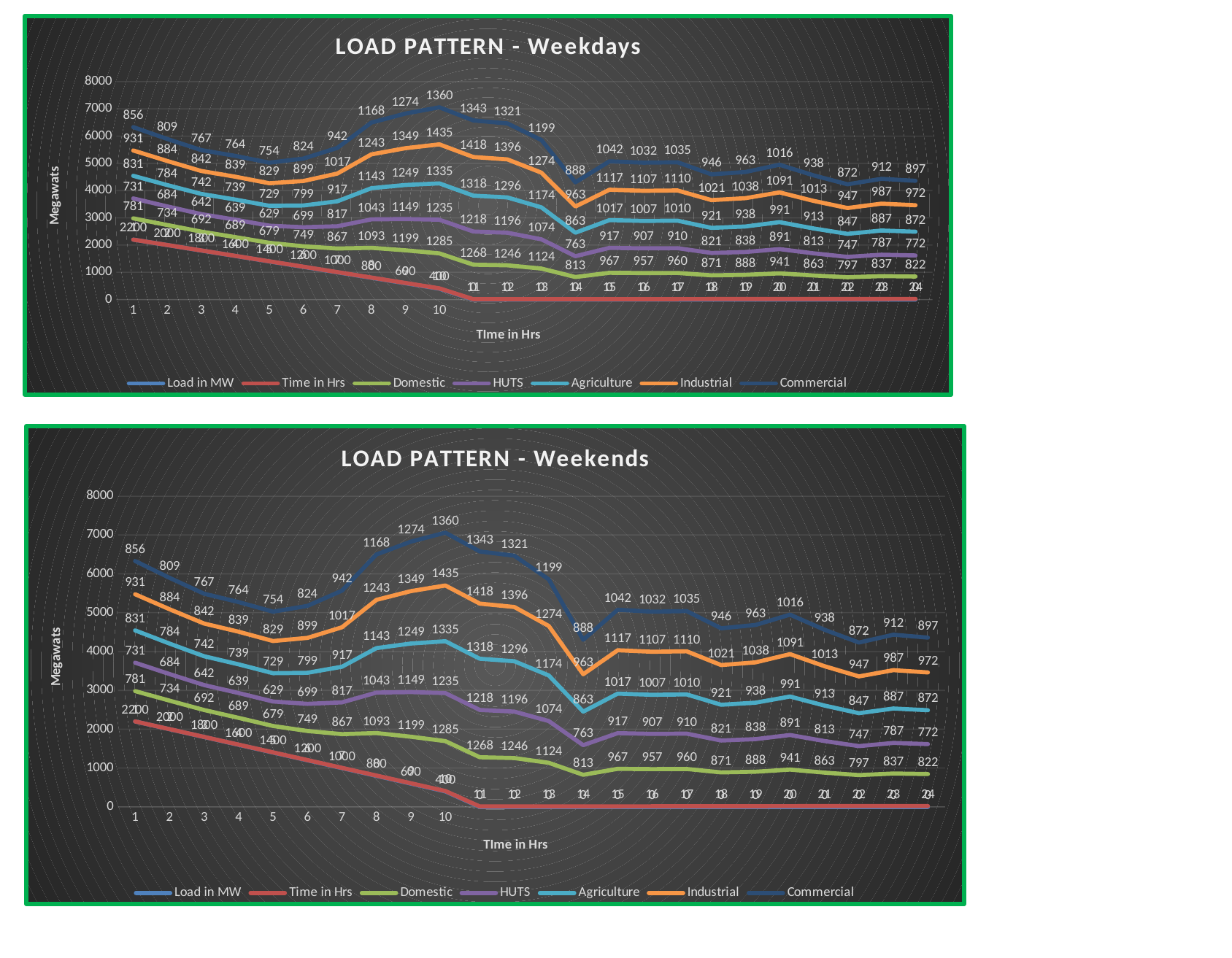

### Chart: LOAD PATTERN - Weekdays

| Category | Load in MW | Time in Hrs | Domestic | HUTS | Agriculture | Industrial | Commercial |
|---|---|---|---|---|---|---|---|

### Chart: LOAD PATTERN - Weekends

| Category | Load in MW | Time in Hrs | Domestic | HUTS | Agriculture | Industrial | Commercial |
|---|---|---|---|---|---|---|---|